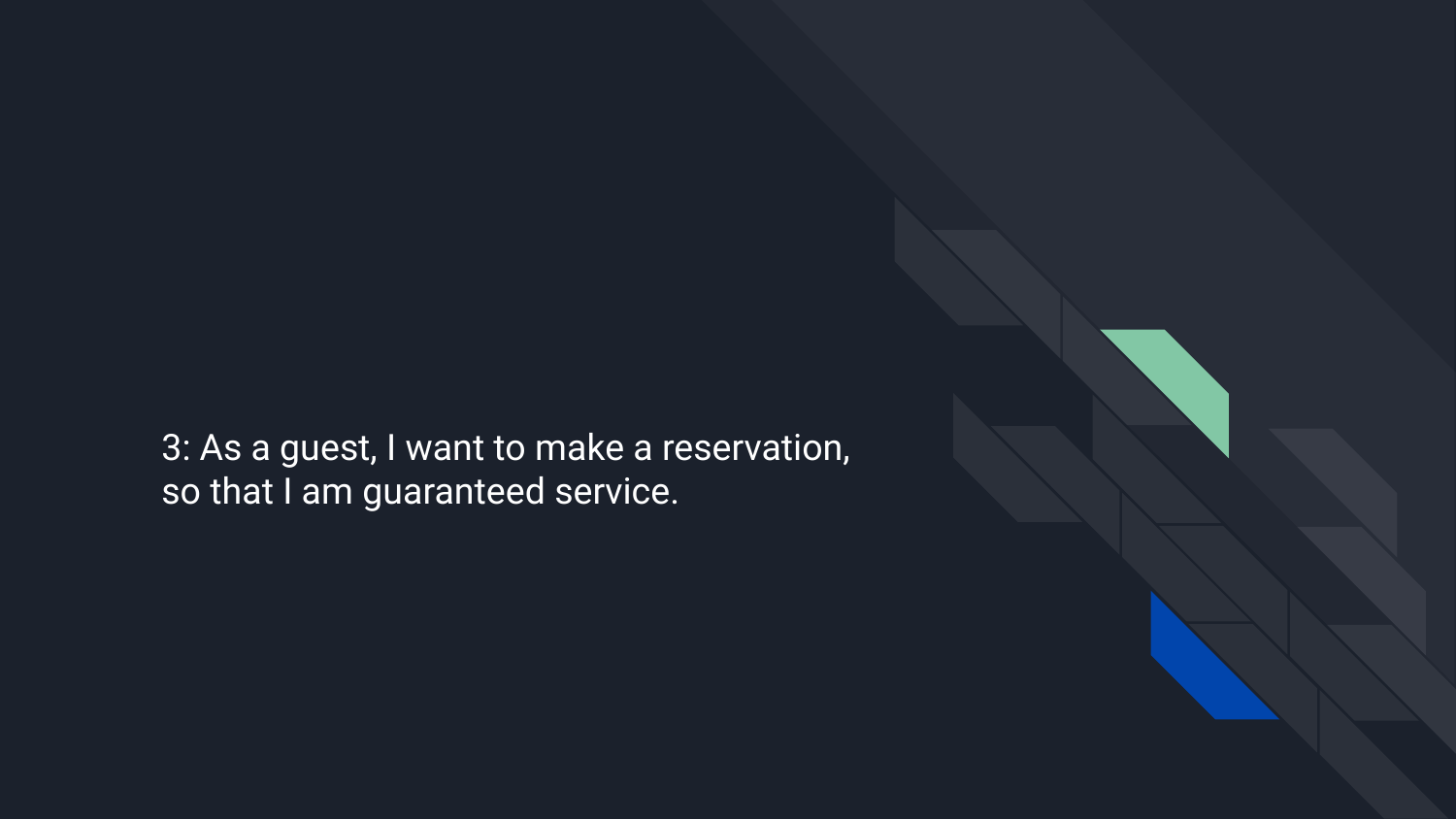

# 3: As a guest, I want to make a reservation, so that I am guaranteed service.